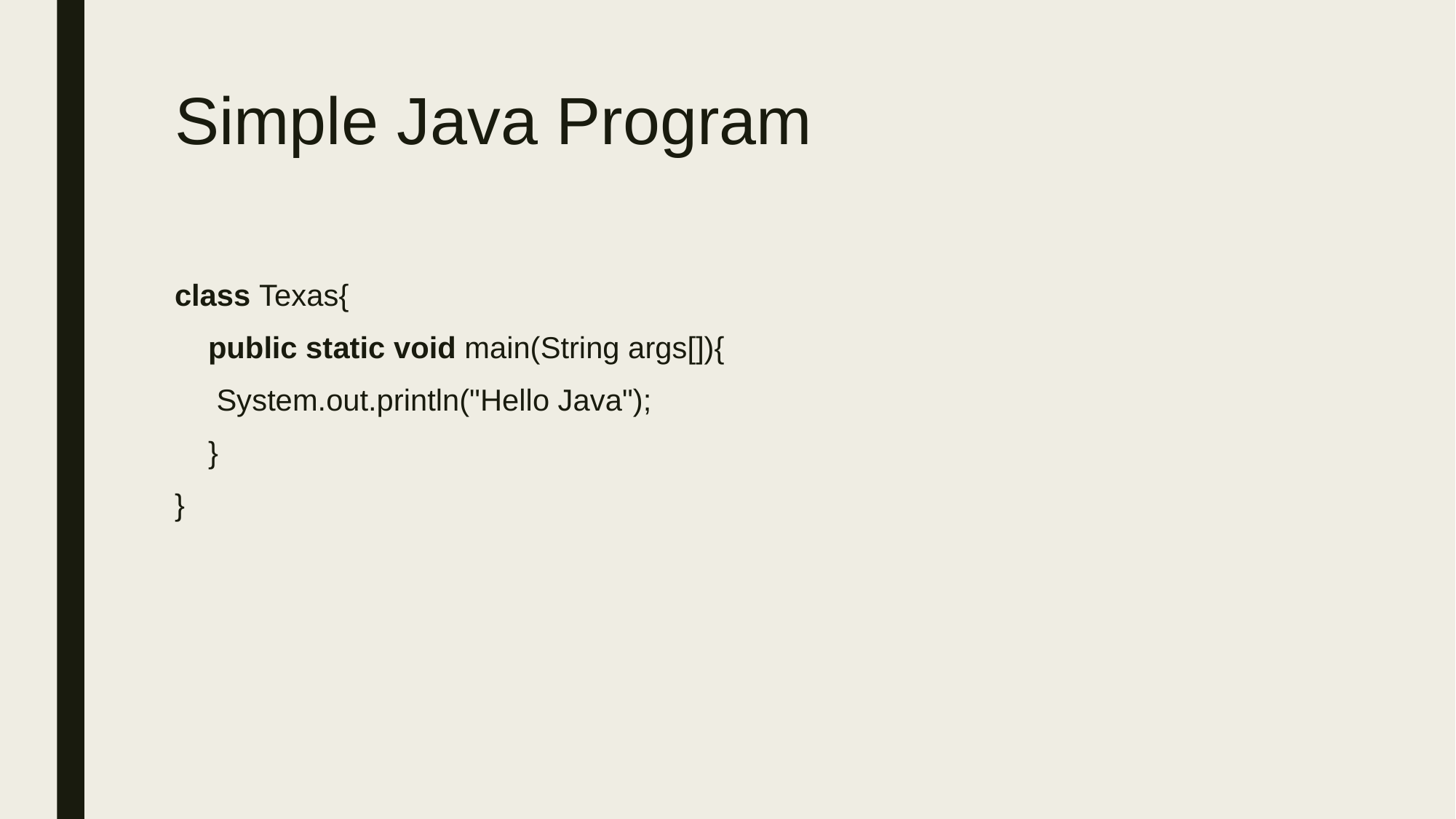

# Simple Java Program
class Texas{
    public static void main(String args[]){
     System.out.println("Hello Java");
    }
}